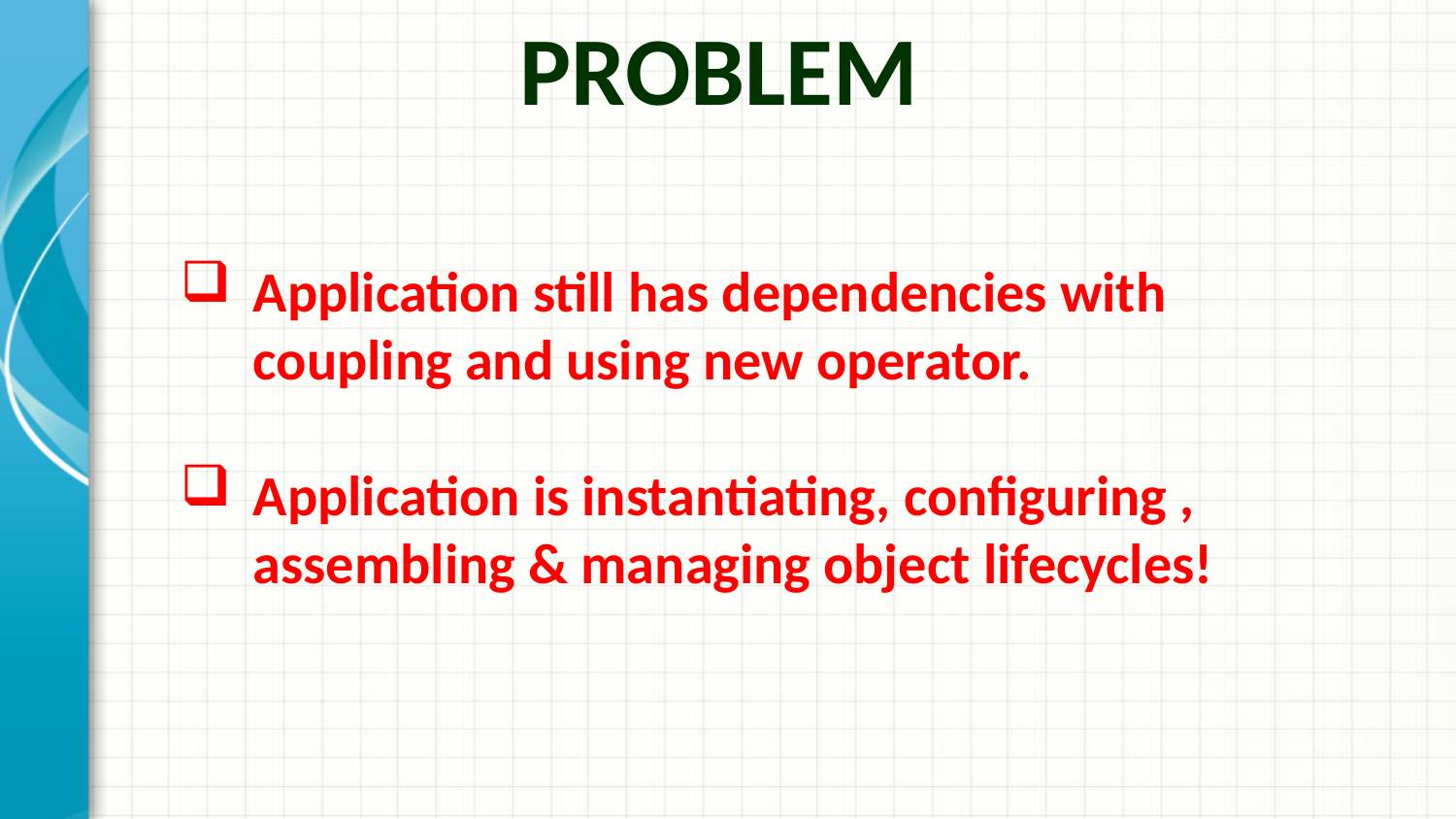

Problem

Application still has dependencies with coupling and using new operator.

Application is instantiating, configuring , assembling & managing object lifecycles!